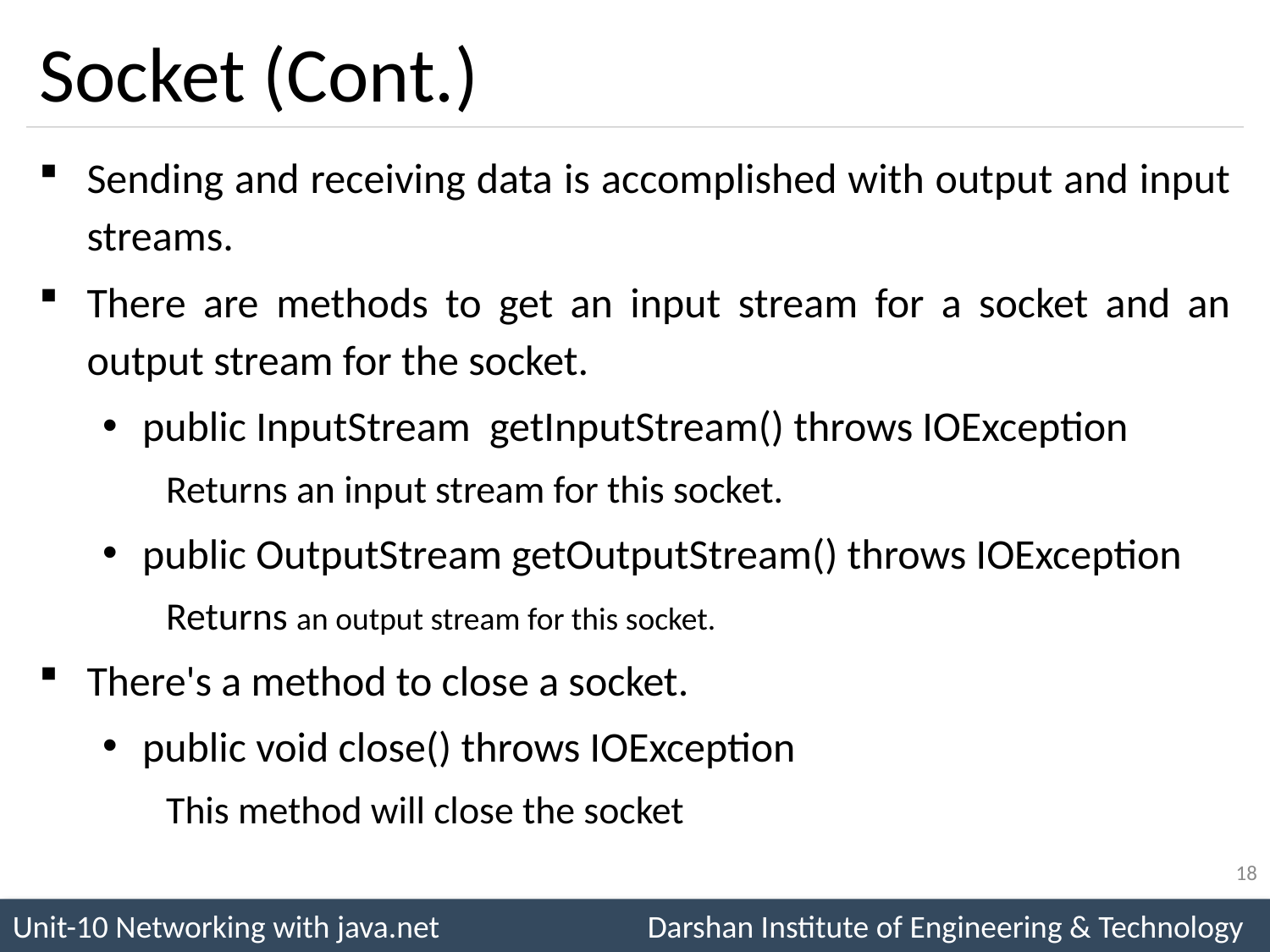

# Socket (Cont.)
Sending and receiving data is accomplished with output and input streams.
There are methods to get an input stream for a socket and an output stream for the socket.
public InputStream  getInputStream() throws IOException
Returns an input stream for this socket.
public OutputStream getOutputStream() throws IOException
Returns an output stream for this socket.
There's a method to close a socket.
public void close() throws IOException
This method will close the socket
18